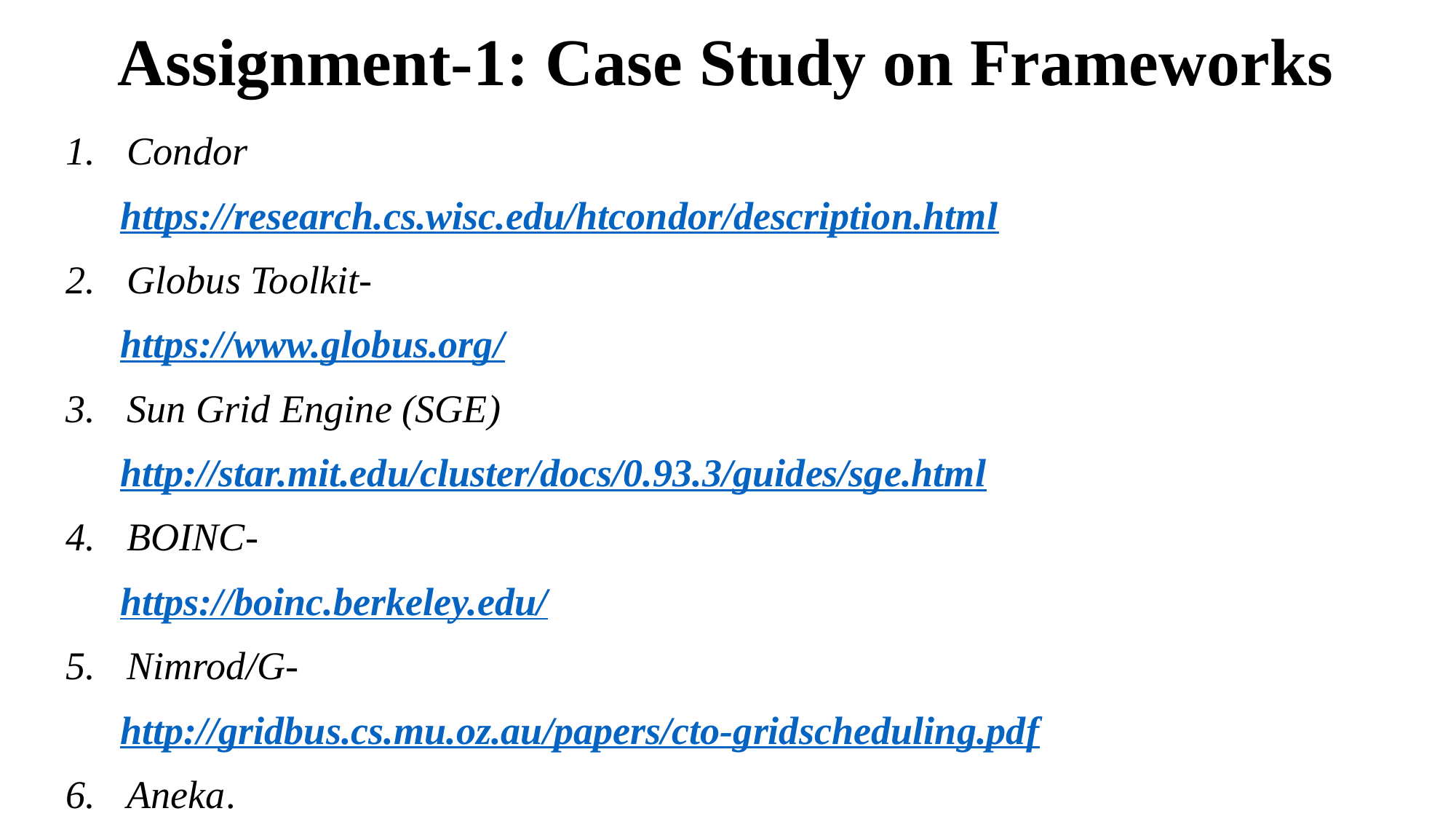

# Assignment-1: Case Study on Frameworks
Condor
https://research.cs.wisc.edu/htcondor/description.html
Globus Toolkit-
https://www.globus.org/
Sun Grid Engine (SGE)
http://star.mit.edu/cluster/docs/0.93.3/guides/sge.html
BOINC-
https://boinc.berkeley.edu/
Nimrod/G-
http://gridbus.cs.mu.oz.au/papers/cto-gridscheduling.pdf
Aneka.